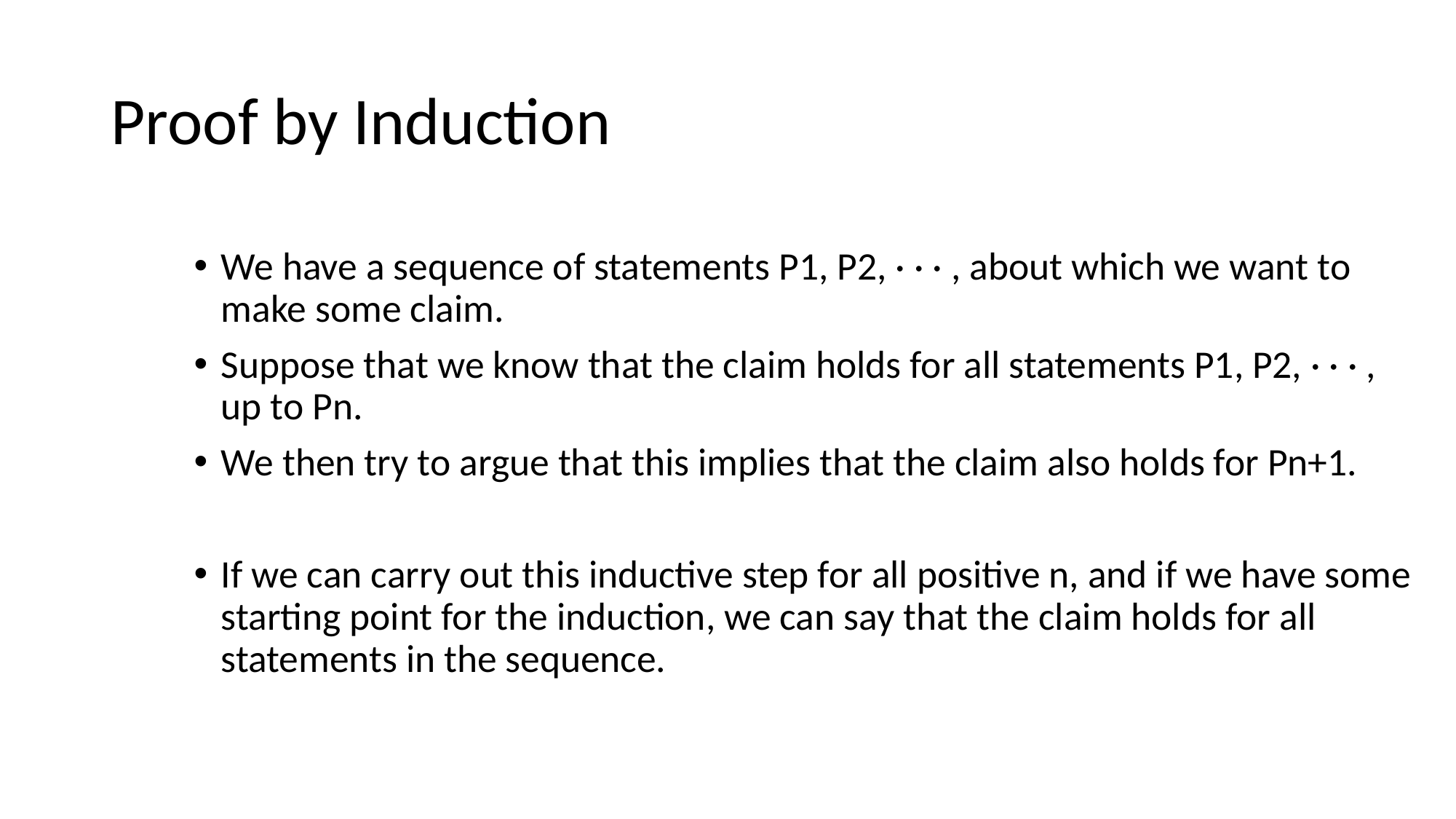

# Proof by Induction
We have a sequence of statements P1, P2, · · · , about which we want to make some claim.
Suppose that we know that the claim holds for all statements P1, P2, · · · , up to Pn.
We then try to argue that this implies that the claim also holds for Pn+1.

If we can carry out this inductive step for all positive n, and if we have some starting point for the induction, we can say that the claim holds for all statements in the sequence.